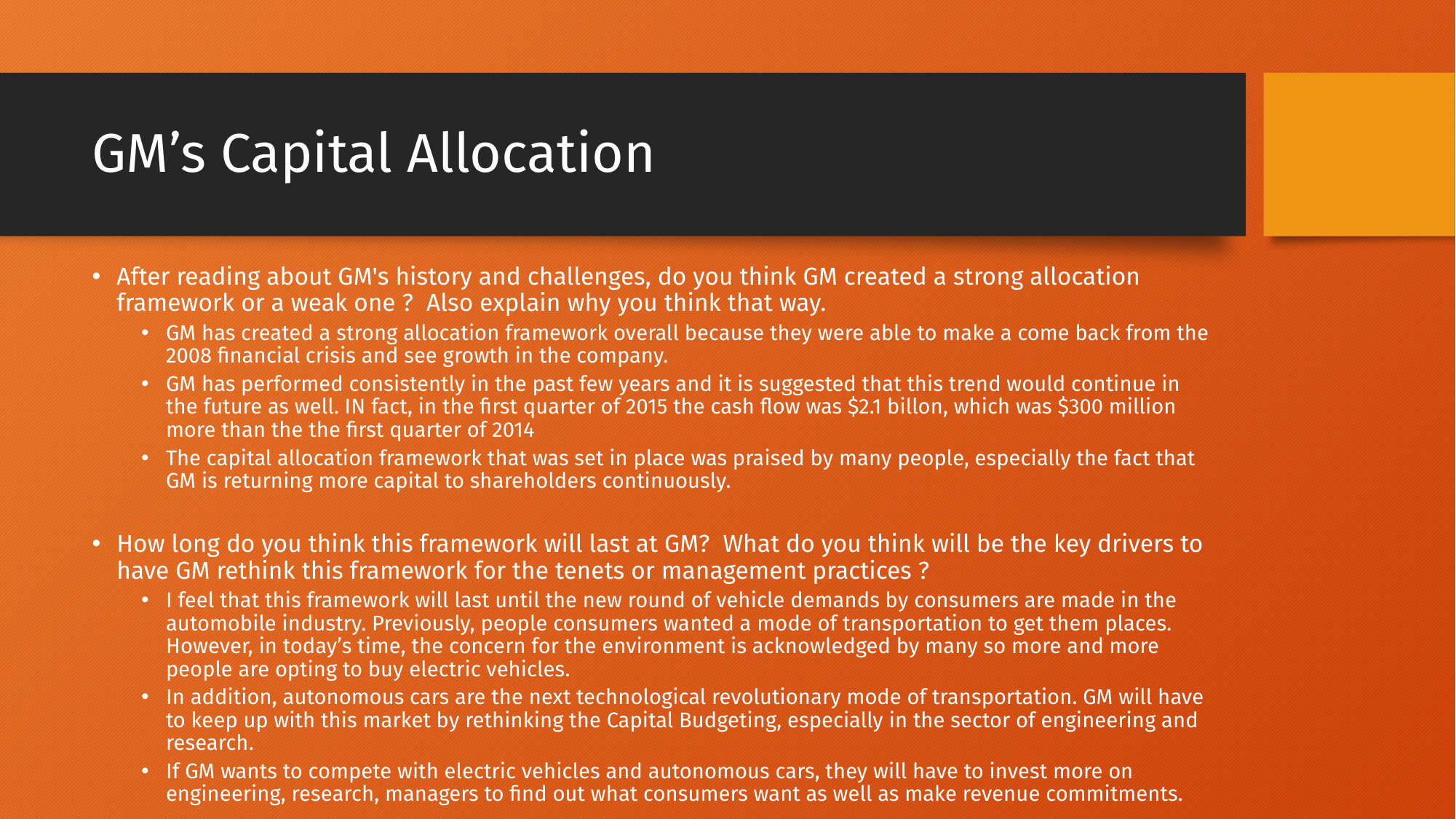

# GM’s Capital Allocation
After reading about GM's history and challenges, do you think GM created a strong allocation framework or a weak one ?  Also explain why you think that way.
GM has created a strong allocation framework overall because they were able to make a come back from the 2008 financial crisis and see growth in the company.
GM has performed consistently in the past few years and it is suggested that this trend would continue in the future as well. IN fact, in the first quarter of 2015 the cash flow was $2.1 billon, which was $300 million more than the the first quarter of 2014
The capital allocation framework that was set in place was praised by many people, especially the fact that GM is returning more capital to shareholders continuously.

How long do you think this framework will last at GM?  What do you think will be the key drivers to have GM rethink this framework for the tenets or management practices ?
I feel that this framework will last until the new round of vehicle demands by consumers are made in the automobile industry. Previously, people consumers wanted a mode of transportation to get them places. However, in today’s time, the concern for the environment is acknowledged by many so more and more people are opting to buy electric vehicles.
In addition, autonomous cars are the next technological revolutionary mode of transportation. GM will have to keep up with this market by rethinking the Capital Budgeting, especially in the sector of engineering and research.
If GM wants to compete with electric vehicles and autonomous cars, they will have to invest more on engineering, research, managers to find out what consumers want as well as make revenue commitments.